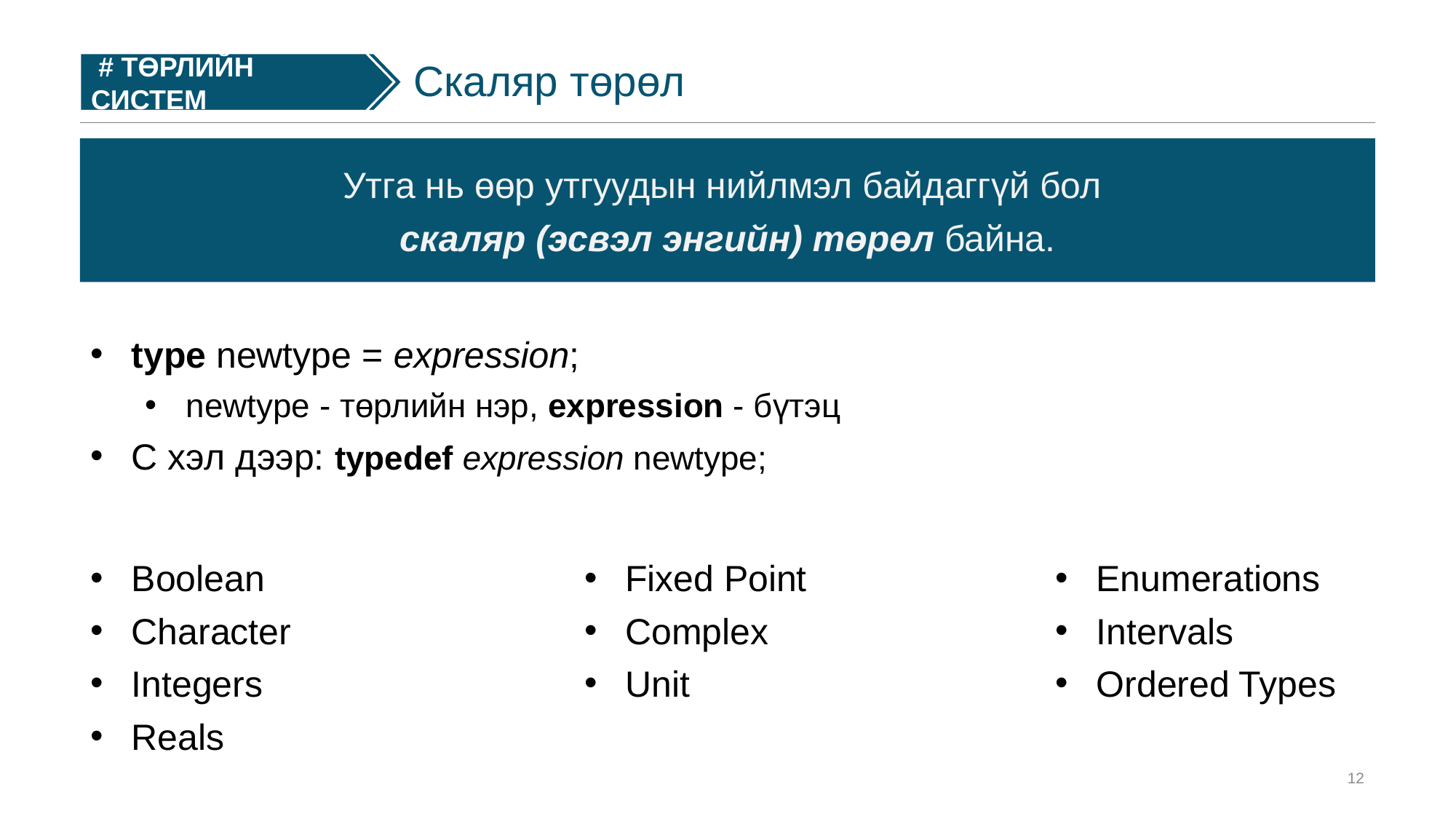

# ТӨРЛИЙН СИСТЕМ
#
Скаляр төрөл
Утга нь өөр утгуудын нийлмэл байдаггүй бол
скаляр (эсвэл энгийн) төрөл байна.
type newtype = expression;
newtype - төрлийн нэр, expression - бүтэц
C хэл дээр: typedef expression newtype;
Boolean
Character
Integers
Reals
Fixed Point
Complex
Unit

Enumerations
Intervals
Ordered Types
12